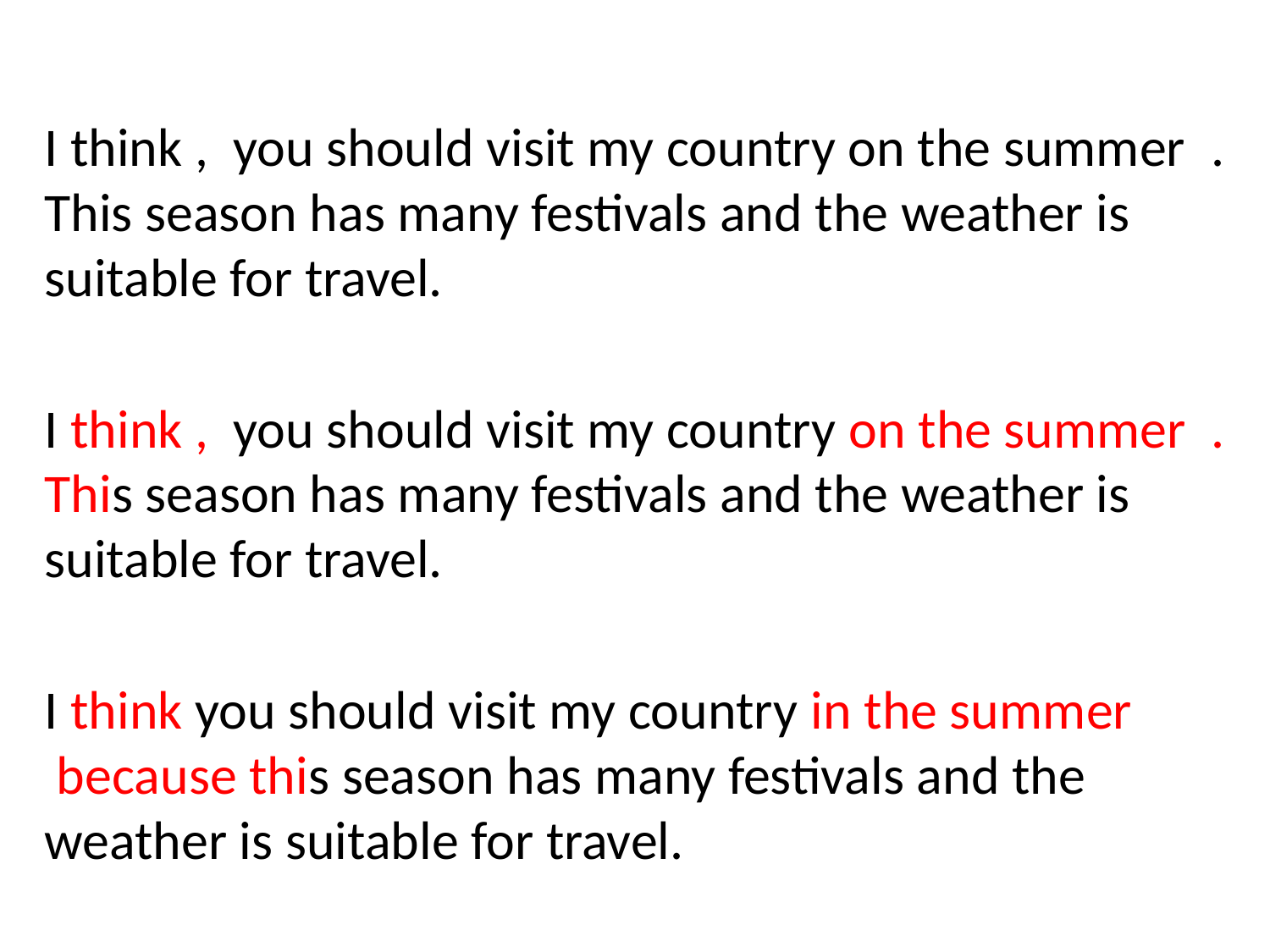

#
I think ,  you should visit my country on the summer  . This season has many festivals and the weather is suitable for travel.

I think ,  you should visit my country on the summer  . This season has many festivals and the weather is suitable for travel.

I think you should visit my country in the summer  because this season has many festivals and the weather is suitable for travel.